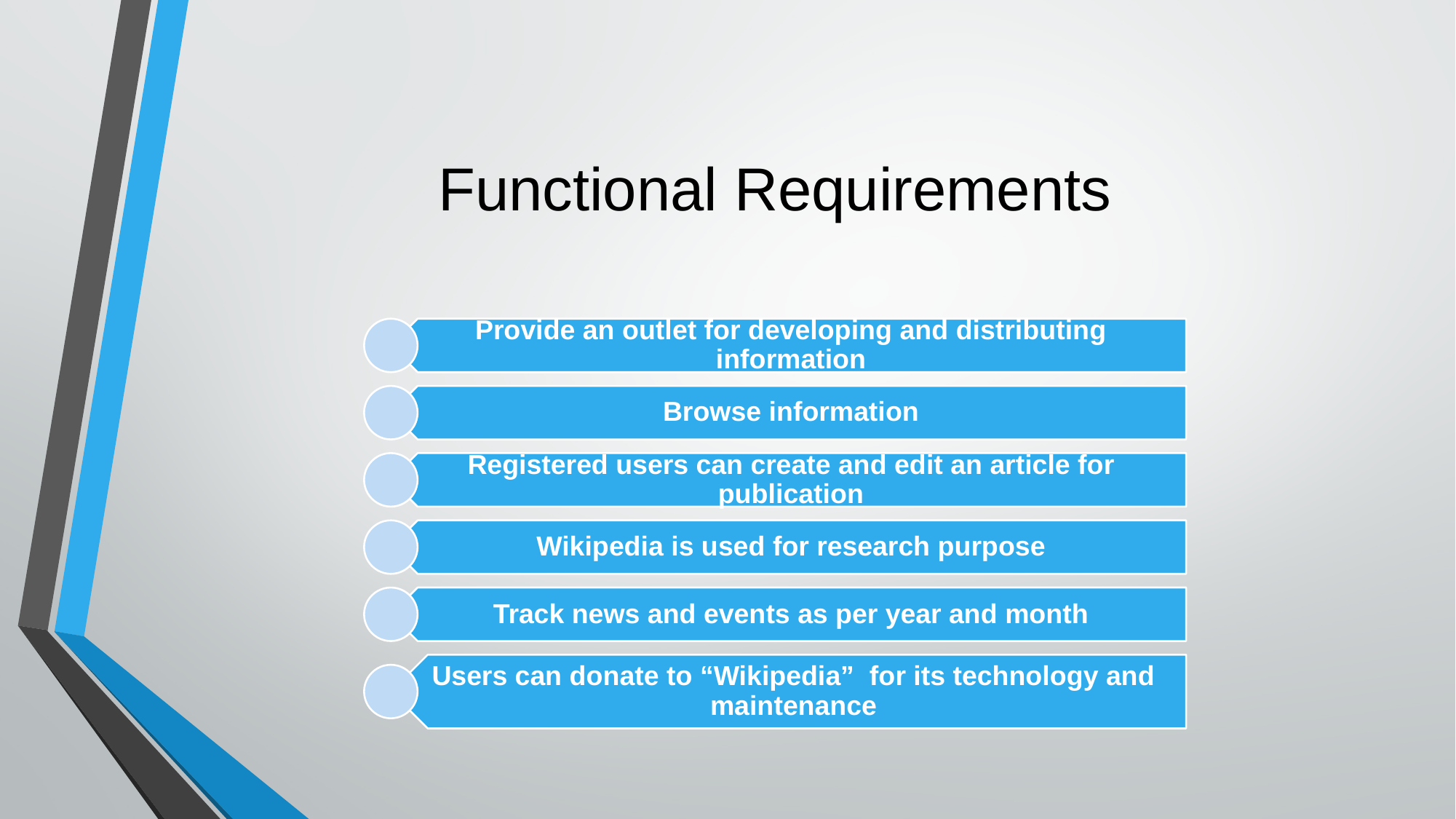

# Functional Requirements
Provide an outlet for developing and distributing information
Browse information
Registered users can create and edit an article for publication
Wikipedia is used for research purpose
Track news and events as per year and month
Users can donate to “Wikipedia”  for its technology and maintenance